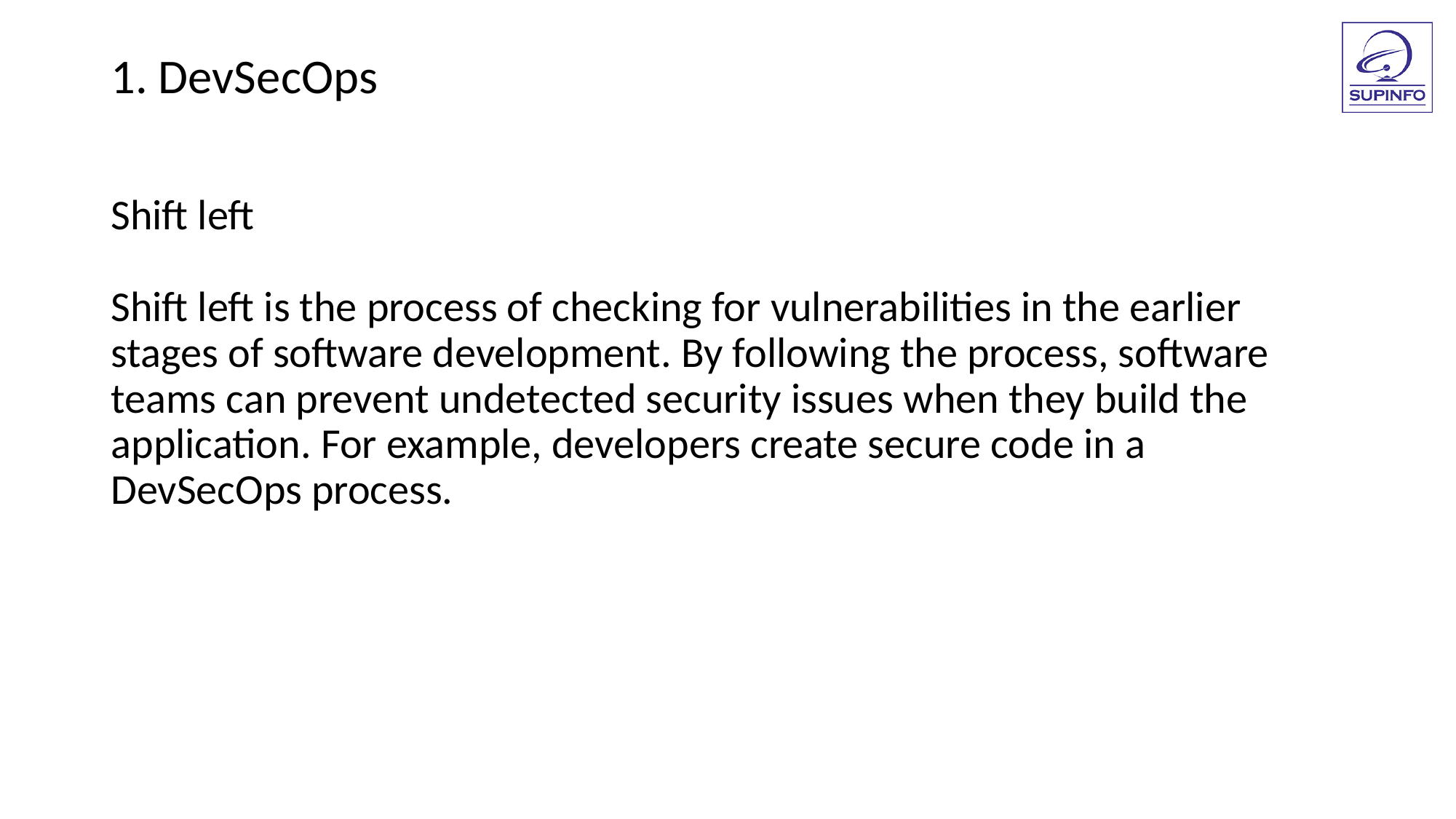

1. DevSecOps
Shift left

Shift left is the process of checking for vulnerabilities in the earlier
stages of software development. By following the process, software
teams can prevent undetected security issues when they build the
application. For example, developers create secure code in a
DevSecOps process.